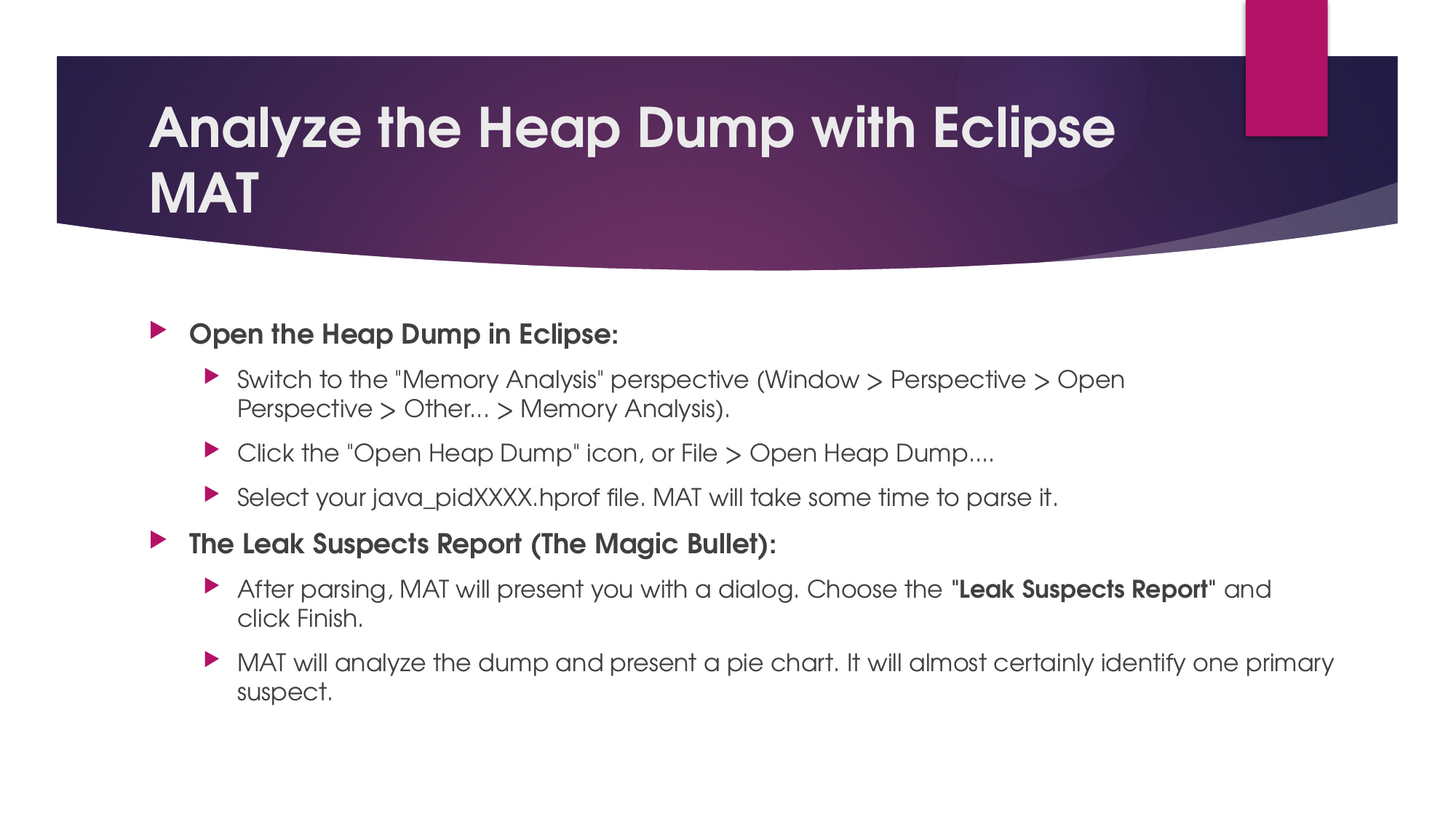

# Analyze the Heap Dump with Eclipse MAT
Open the Heap Dump in Eclipse:
Switch to the "Memory Analysis" perspective (Window > Perspective > Open Perspective > Other... > Memory Analysis).
Click the "Open Heap Dump" icon, or File > Open Heap Dump....
Select your java_pidXXXX.hprof file. MAT will take some time to parse it.
The Leak Suspects Report (The Magic Bullet):
After parsing, MAT will present you with a dialog. Choose the "Leak Suspects Report" and click Finish.
MAT will analyze the dump and present a pie chart. It will almost certainly identify one primary suspect.